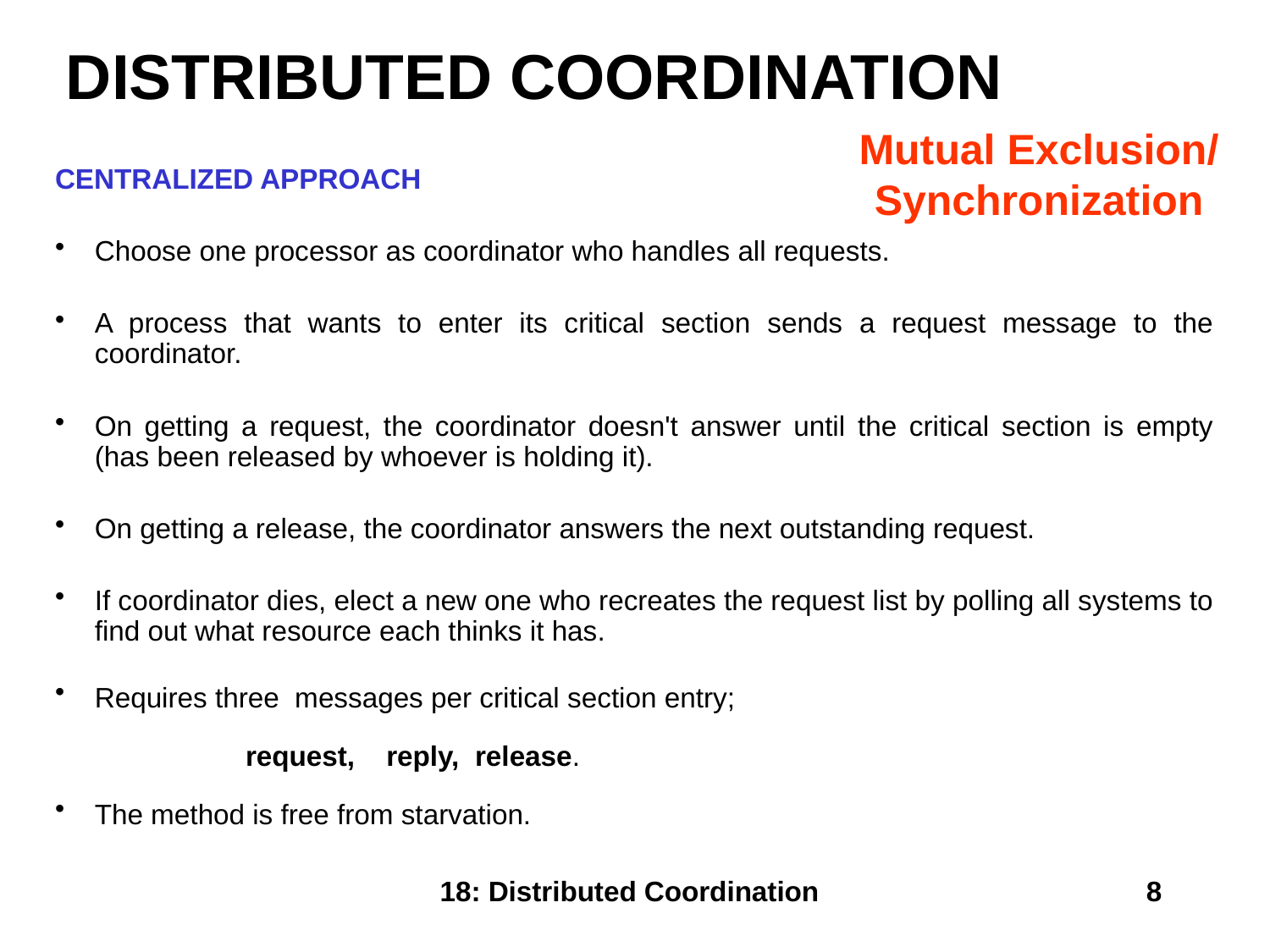

# DISTRIBUTED COORDINATION
Mutual Exclusion/
Synchronization
CENTRALIZED APPROACH

Choose one processor as coordinator who handles all requests.

A process that wants to enter its critical section sends a request message to the coordinator.

On getting a request, the coordinator doesn't answer until the critical section is empty (has been released by whoever is holding it).

On getting a release, the coordinator answers the next outstanding request.

If coordinator dies, elect a new one who recreates the request list by polling all systems to find out what resource each thinks it has.

Requires three  messages per critical section entry;

request,    reply,  release.

The method is free from starvation.
18: Distributed Coordination
8